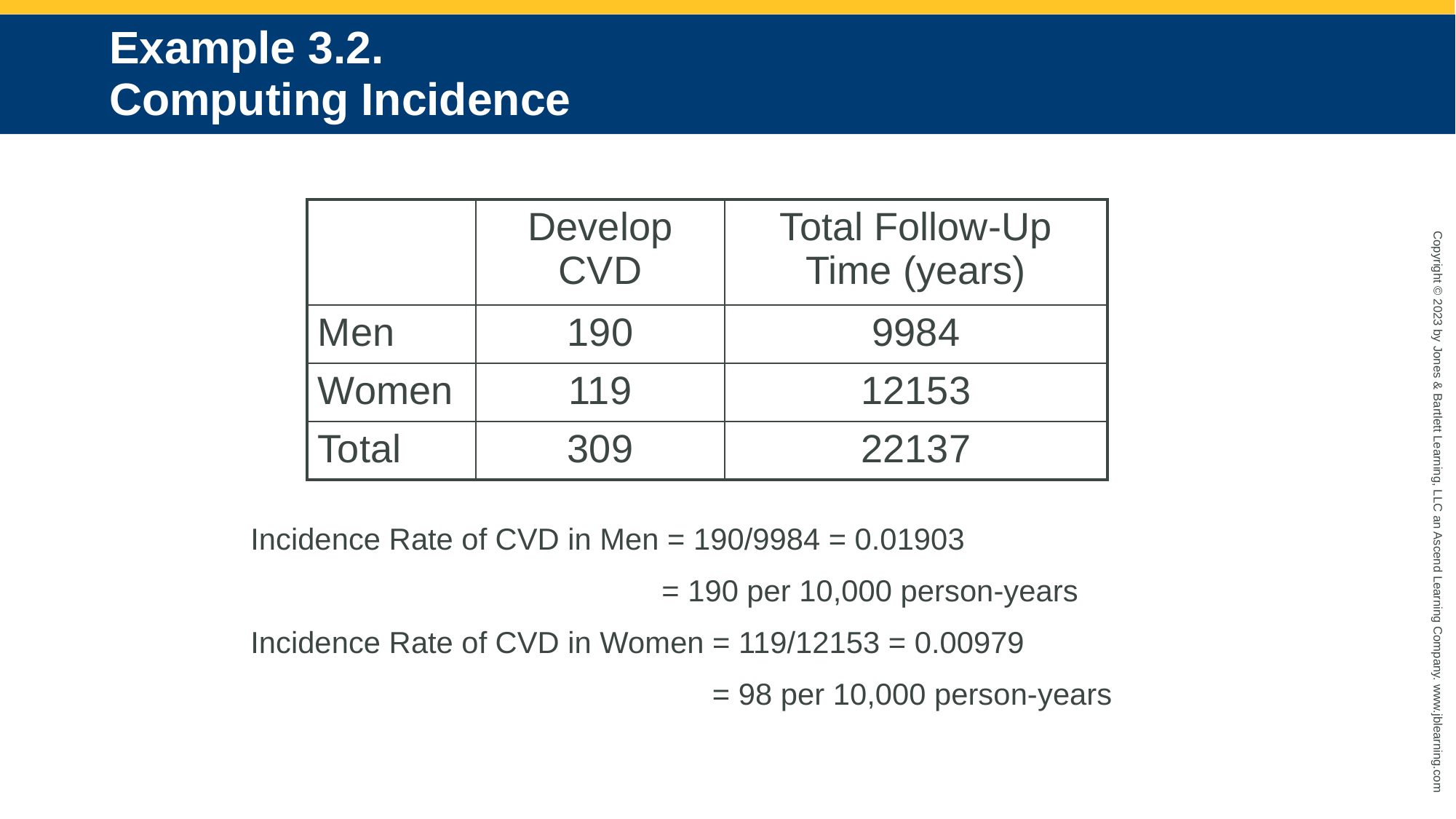

# Example 3.2. Computing Incidence
|  | Develop CVD | Total Follow-Up Time (years) |
| --- | --- | --- |
| Men | 190 | 9984 |
| Women | 119 | 12153 |
| Total | 309 | 22137 |
Incidence Rate of CVD in Men = 190/9984 = 0.01903
			          = 190 per 10,000 person-years
Incidence Rate of CVD in Women = 119/12153 = 0.00979
     				   = 98 per 10,000 person-years